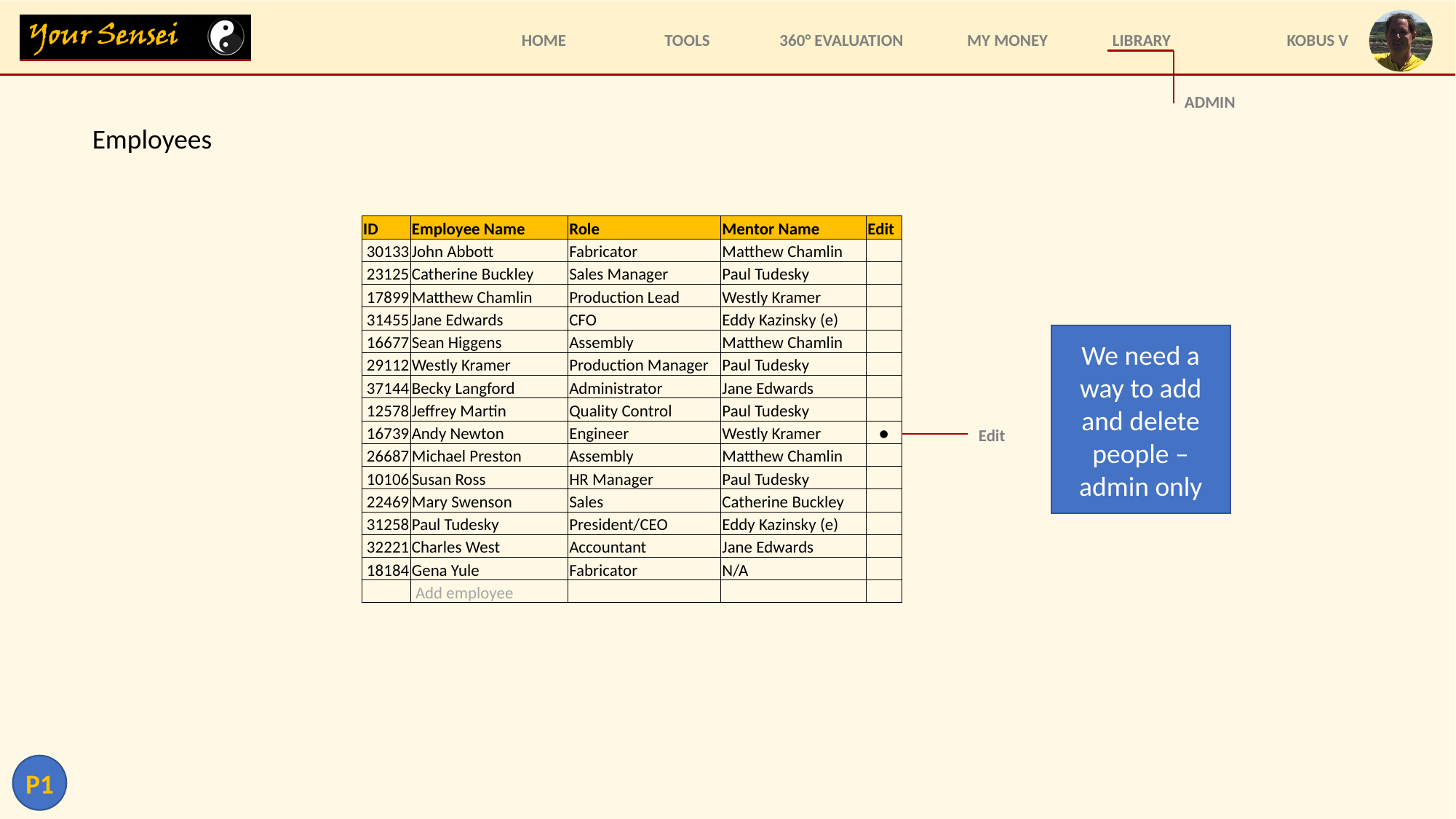

ADMIN
Employees
| ID | Employee Name | Role | Mentor Name | Edit |
| --- | --- | --- | --- | --- |
| 30133 | John Abbott | Fabricator | Matthew Chamlin |  |
| 23125 | Catherine Buckley | Sales Manager | Paul Tudesky |  |
| 17899 | Matthew Chamlin | Production Lead | Westly Kramer |  |
| 31455 | Jane Edwards | CFO | Eddy Kazinsky (e) |  |
| 16677 | Sean Higgens | Assembly | Matthew Chamlin |  |
| 29112 | Westly Kramer | Production Manager | Paul Tudesky |  |
| 37144 | Becky Langford | Administrator | Jane Edwards |  |
| 12578 | Jeffrey Martin | Quality Control | Paul Tudesky |  |
| 16739 | Andy Newton | Engineer | Westly Kramer | ● |
| 26687 | Michael Preston | Assembly | Matthew Chamlin |  |
| 10106 | Susan Ross | HR Manager | Paul Tudesky |  |
| 22469 | Mary Swenson | Sales | Catherine Buckley |  |
| 31258 | Paul Tudesky | President/CEO | Eddy Kazinsky (e) |  |
| 32221 | Charles West | Accountant | Jane Edwards |  |
| 18184 | Gena Yule | Fabricator | N/A |  |
|  | Add employee |  |  |  |
We need a way to add and delete people – admin only
Edit

P1